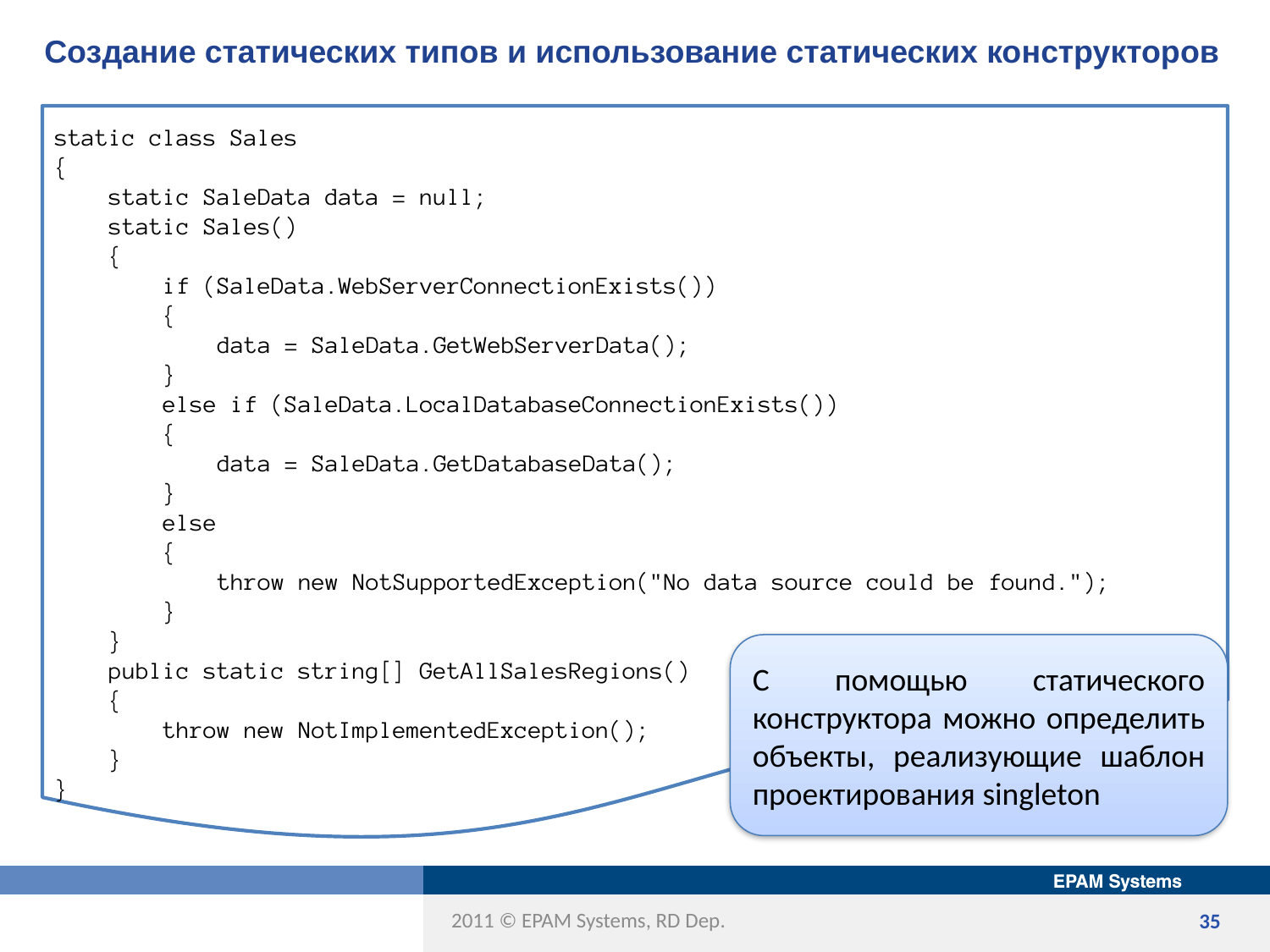

# Создание статических типов и использование статических конструкторов

static class Sales
{
    static SaleData data = null;
    static Sales()
    {
        if (SaleData.WebServerConnectionExists())
        {
            data = SaleData.GetWebServerData();
        }
        else if (SaleData.LocalDatabaseConnectionExists())
        {
            data = SaleData.GetDatabaseData();
        }
        else
        {
            throw new NotSupportedException("No data source could be found.");
        }
    }
    public static string[] GetAllSalesRegions()
    {
        throw new NotImplementedException();
    }
}
С помощью статического конструктора можно определить объекты, реализующие шаблон проектирования singleton